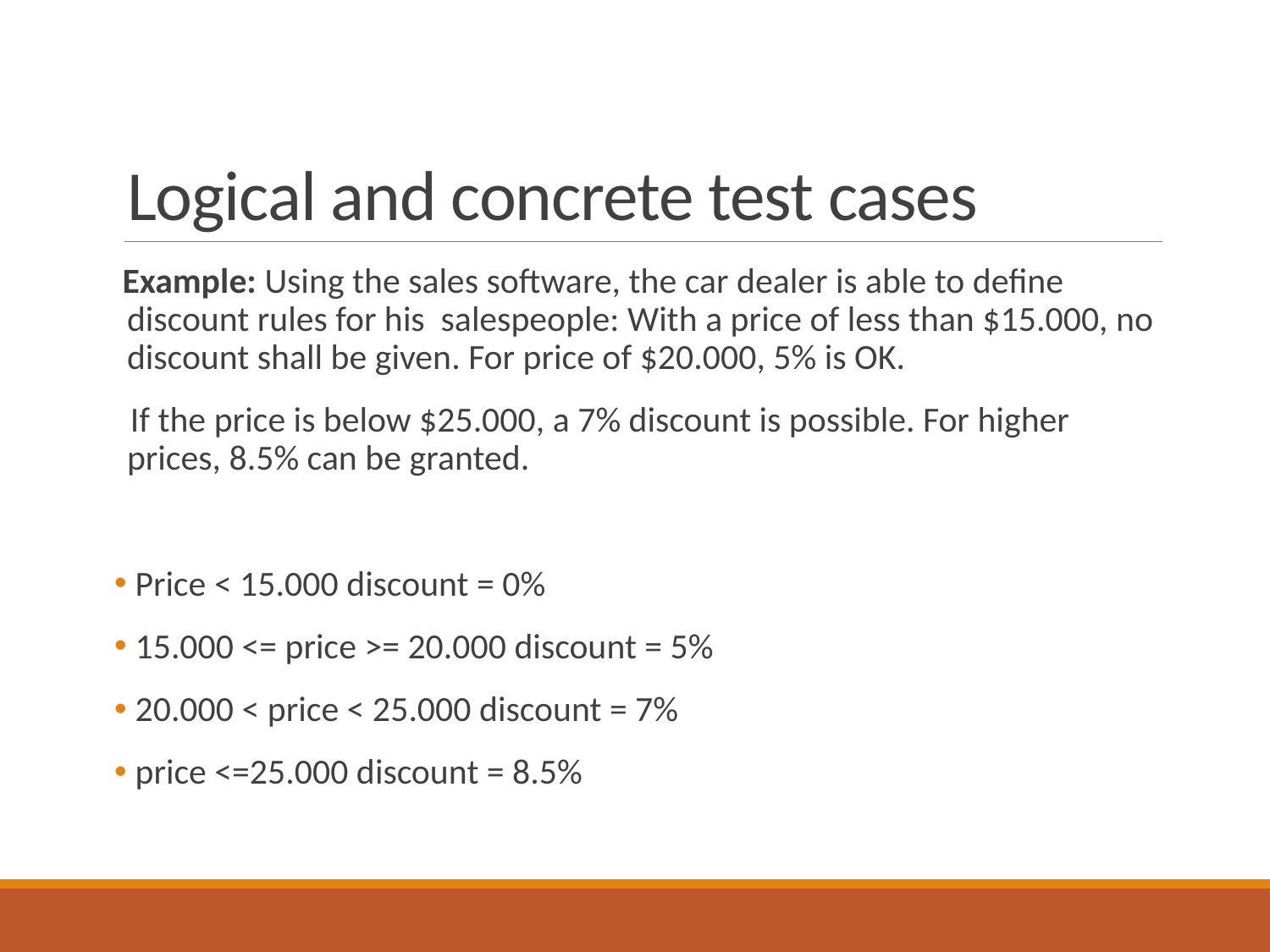

# Logical and concrete test cases
 Example: Using the sales software, the car dealer is able to define discount rules for his  salespeople: With a price of less than $15.000, no discount shall be given. For price of $20.000, 5% is OK.
  If the price is below $25.000, a 7% discount is possible. For higher prices, 8.5% can be granted.

 Price < 15.000 discount = 0%
 15.000 <= price >= 20.000 discount = 5%
 20.000 < price < 25.000 discount = 7%
 price <=25.000 discount = 8.5%